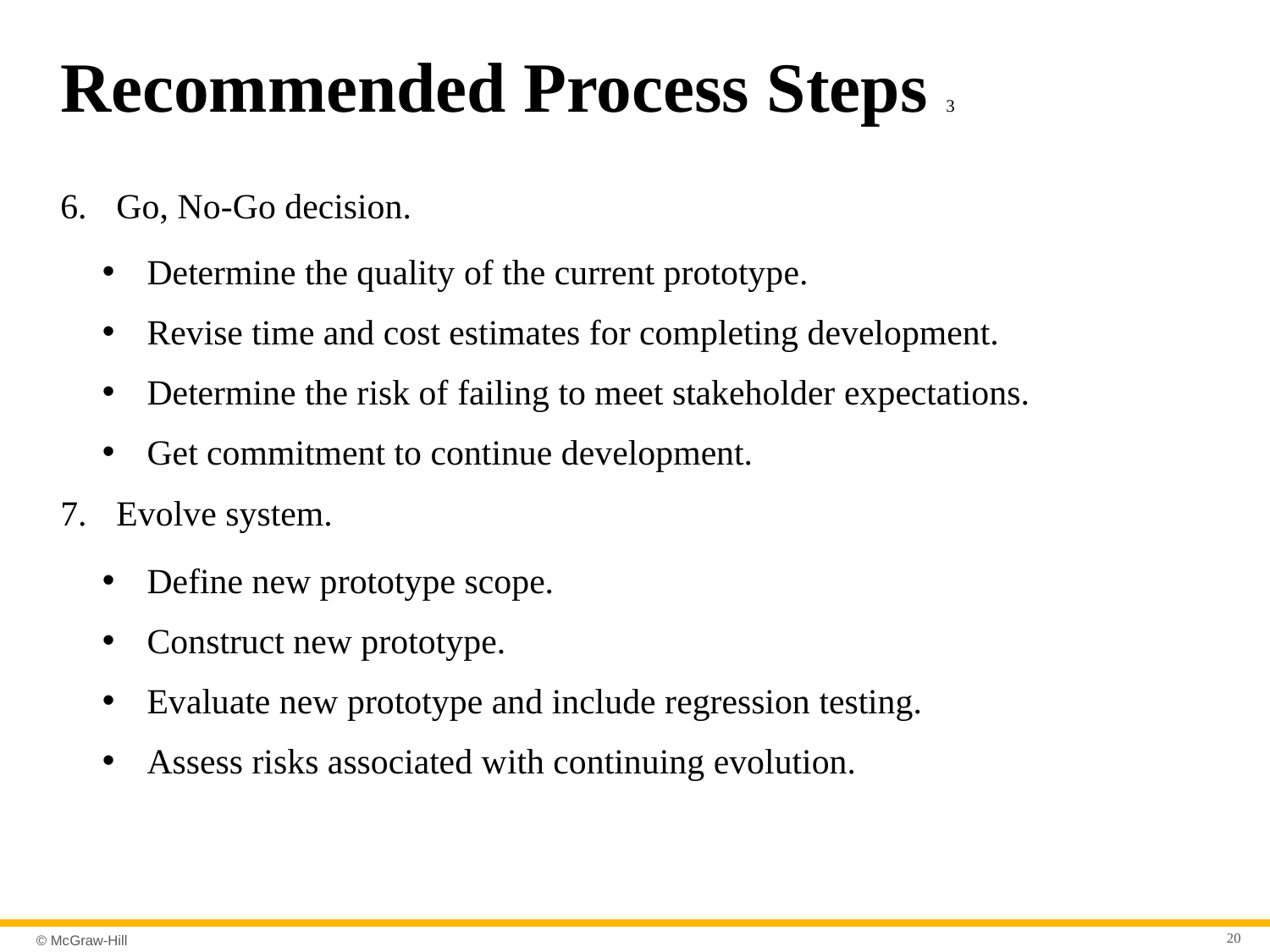

# Recommended Process Steps 3
Go, No-Go decision.
Determine the quality of the current prototype.
Revise time and cost estimates for completing development.
Determine the risk of failing to meet stakeholder expectations.
Get commitment to continue development.
Evolve system.
Define new prototype scope.
Construct new prototype.
Evaluate new prototype and include regression testing.
Assess risks associated with continuing evolution.
20